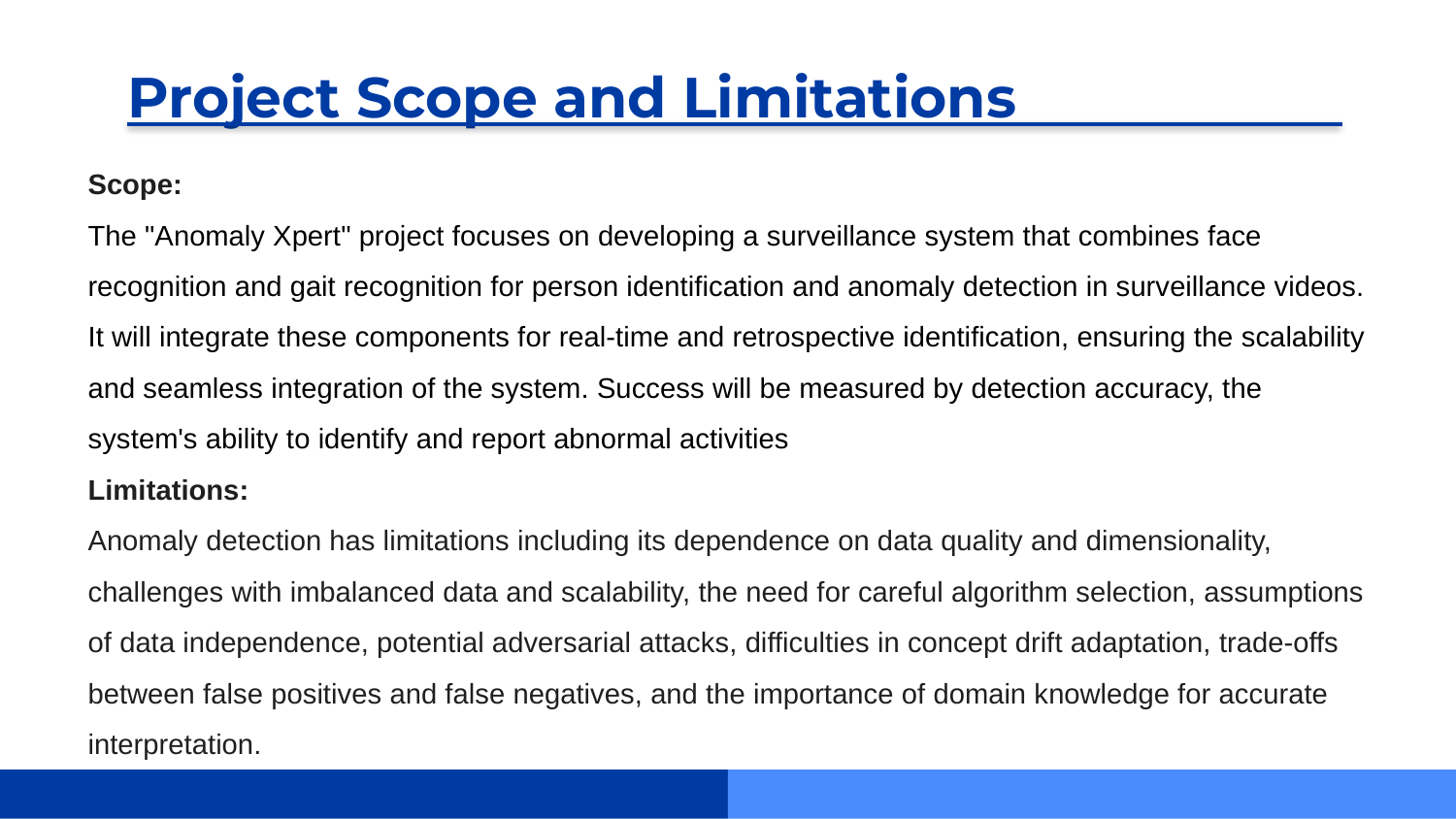

Project Scope and Limitations
Scope:
The "Anomaly Xpert" project focuses on developing a surveillance system that combines face recognition and gait recognition for person identification and anomaly detection in surveillance videos. It will integrate these components for real-time and retrospective identification, ensuring the scalability and seamless integration of the system. Success will be measured by detection accuracy, the system's ability to identify and report abnormal activities
Limitations:
Anomaly detection has limitations including its dependence on data quality and dimensionality, challenges with imbalanced data and scalability, the need for careful algorithm selection, assumptions of data independence, potential adversarial attacks, difficulties in concept drift adaptation, trade-offs between false positives and false negatives, and the importance of domain knowledge for accurate interpretation.